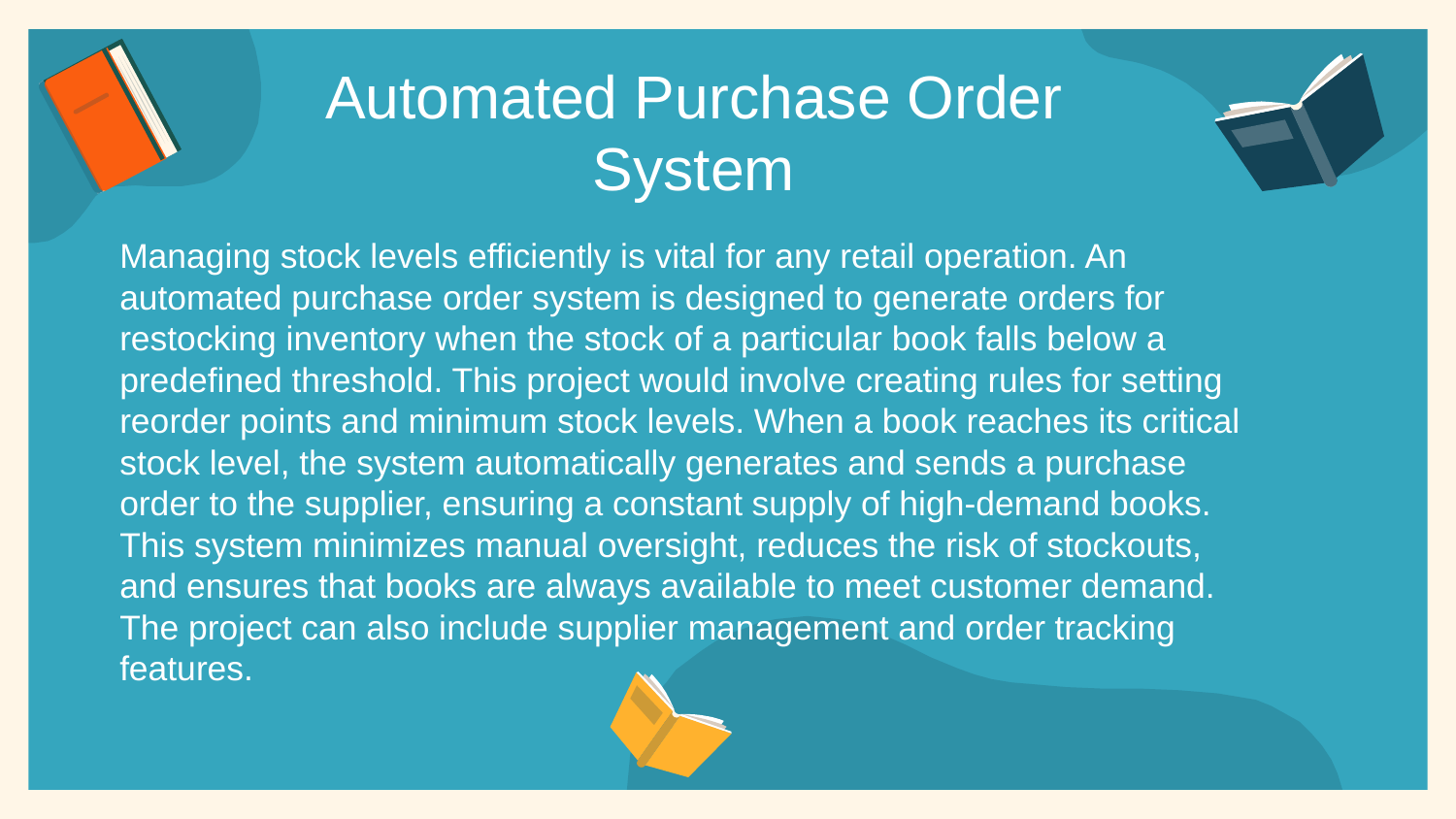

# Automated Purchase Order System

Managing stock levels efficiently is vital for any retail operation. An automated purchase order system is designed to generate orders for restocking inventory when the stock of a particular book falls below a predefined threshold. This project would involve creating rules for setting reorder points and minimum stock levels. When a book reaches its critical stock level, the system automatically generates and sends a purchase order to the supplier, ensuring a constant supply of high-demand books. This system minimizes manual oversight, reduces the risk of stockouts, and ensures that books are always available to meet customer demand. The project can also include supplier management and order tracking features.